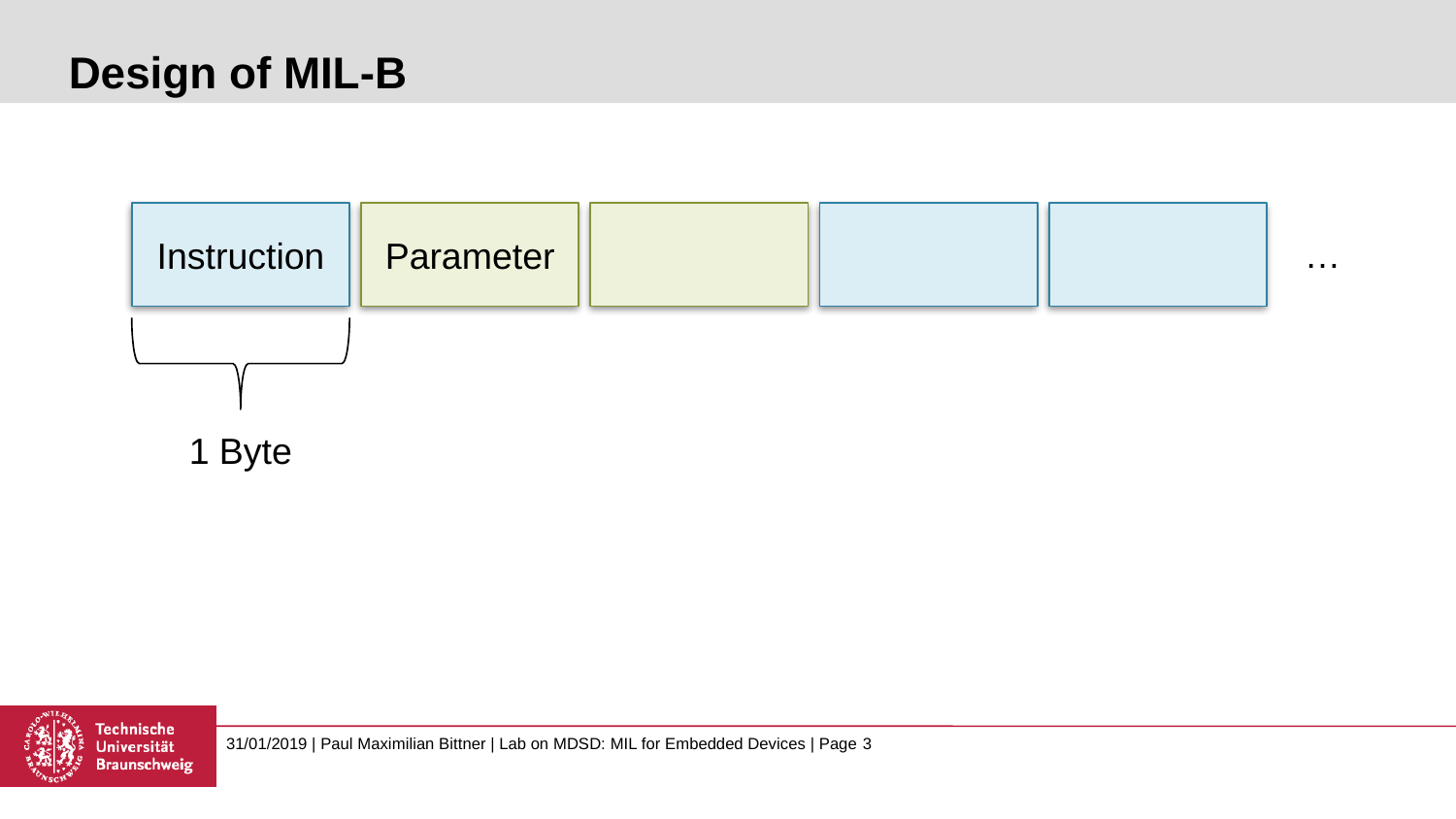

# Design of MIL-B
Instruction
Parameter

…

1 Byte